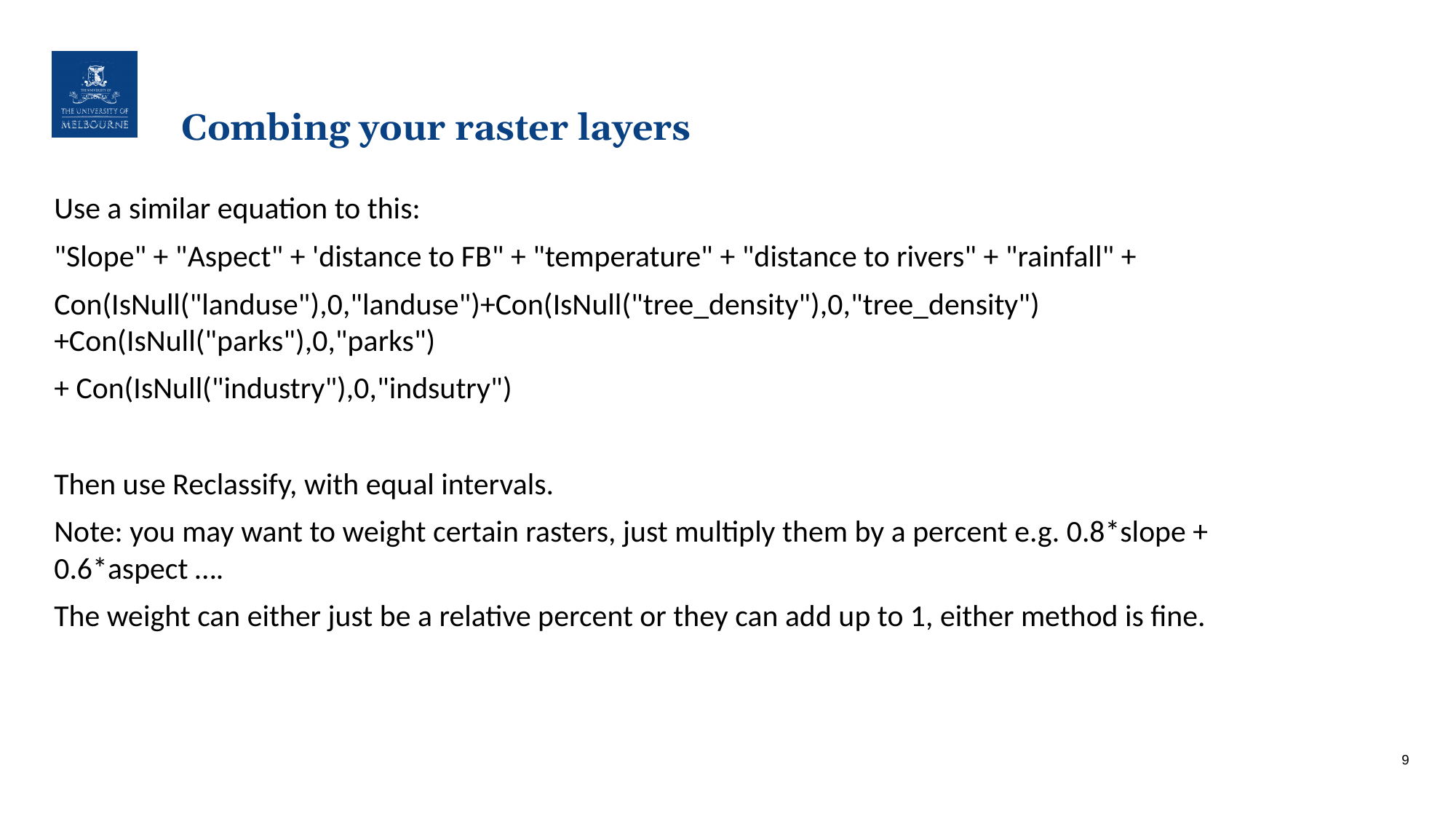

# Combing your raster layers
Use a similar equation to this:
"Slope" + "Aspect" + 'distance to FB" + "temperature" + "distance to rivers" + "rainfall" +
Con(IsNull("landuse"),0,"landuse")+Con(IsNull("tree_density"),0,"tree_density")+Con(IsNull("parks"),0,"parks")
+ Con(IsNull("industry"),0,"indsutry")

Then use Reclassify, with equal intervals.
Note: you may want to weight certain rasters, just multiply them by a percent e.g. 0.8*slope + 0.6*aspect ….
The weight can either just be a relative percent or they can add up to 1, either method is fine.

9